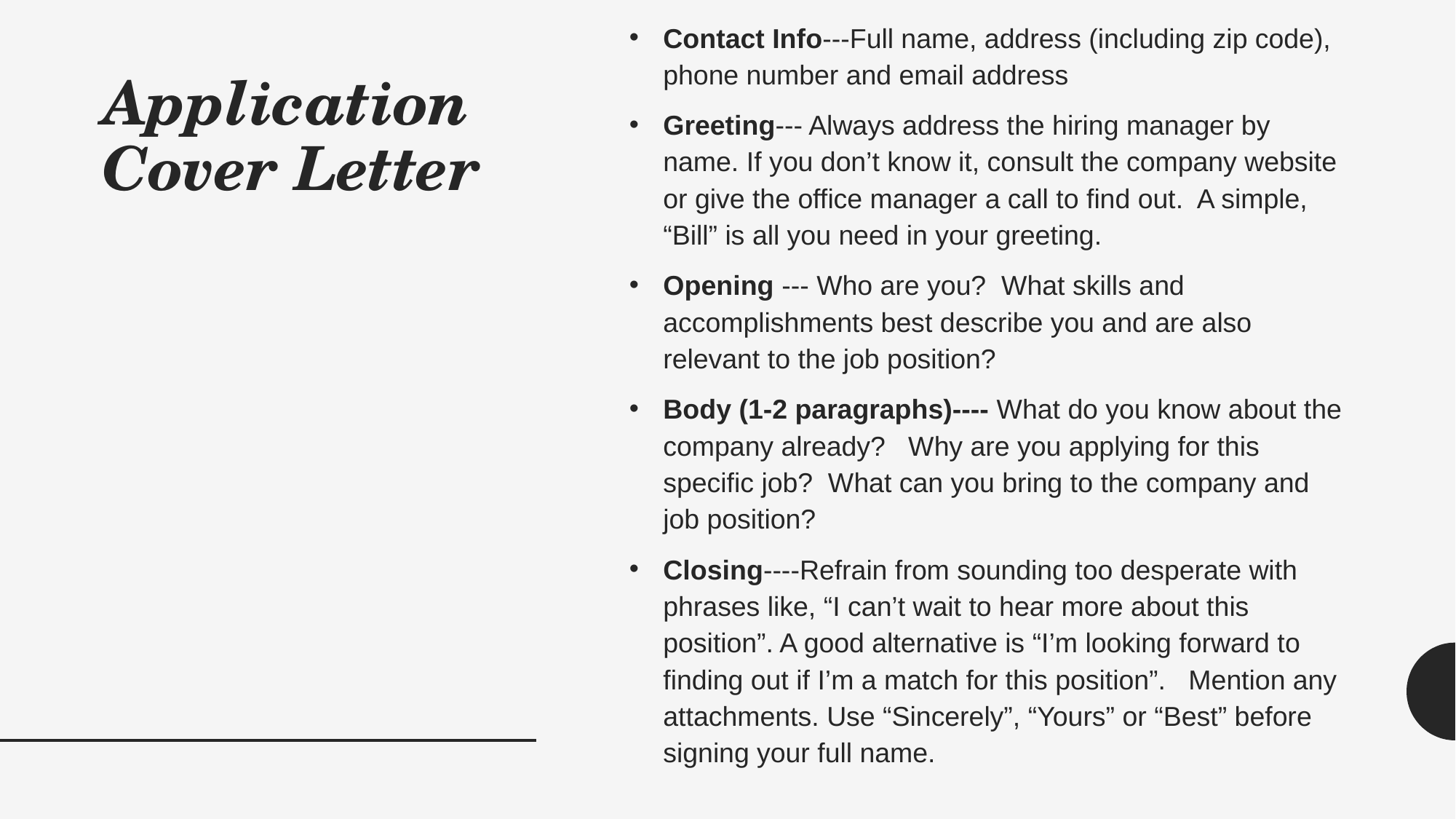

Contact Info---Full name, address (including zip code), phone number and email address
Greeting--- Always address the hiring manager by name. If you don’t know it, consult the company website or give the office manager a call to find out.  A simple, “Bill” is all you need in your greeting.
Opening --- Who are you?  What skills and accomplishments best describe you and are also relevant to the job position?
Body (1-2 paragraphs)---- What do you know about the company already?   Why are you applying for this specific job?  What can you bring to the company and job position?
Closing----Refrain from sounding too desperate with phrases like, “I can’t wait to hear more about this position”. A good alternative is “I’m looking forward to finding out if I’m a match for this position”.   Mention any attachments. Use “Sincerely”, “Yours” or “Best” before signing your full name.

# Application Cover Letter